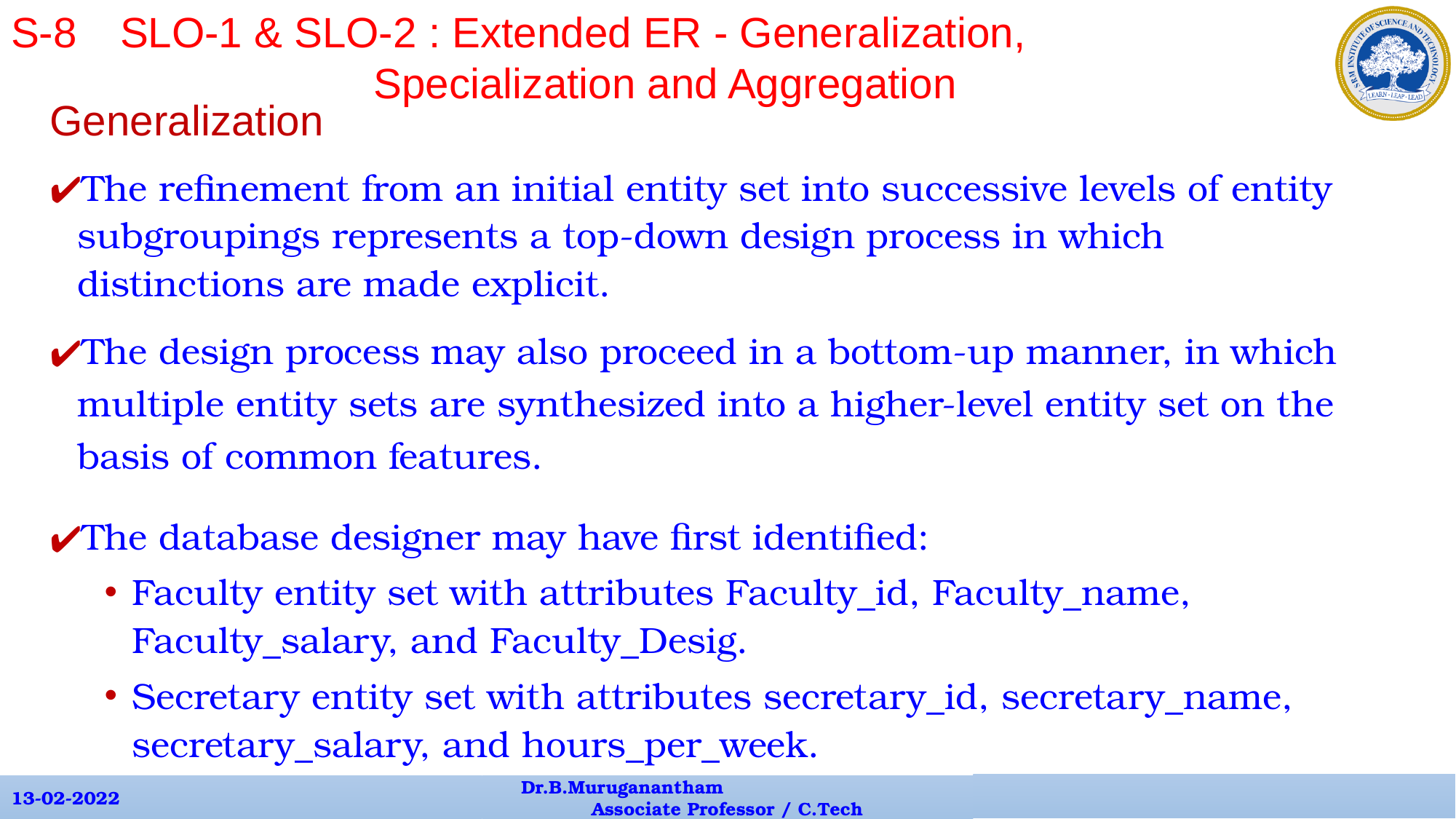

S-8	SLO-1 & SLO-2 : Extended ER - Generalization, 					   Specialization and Aggregation
Generalization
The refinement from an initial entity set into successive levels of entity subgroupings represents a top-down design process in which distinctions are made explicit.
The design process may also proceed in a bottom-up manner, in which multiple entity sets are synthesized into a higher-level entity set on the basis of common features.
The database designer may have first identified:
Faculty entity set with attributes Faculty_id, Faculty_name, Faculty_salary, and Faculty_Desig.
Secretary entity set with attributes secretary_id, secretary_name, secretary_salary, and hours_per_week.

87
13-02-2022
Dr.B.Muruganantham                                   Associate Professor / C.Tech